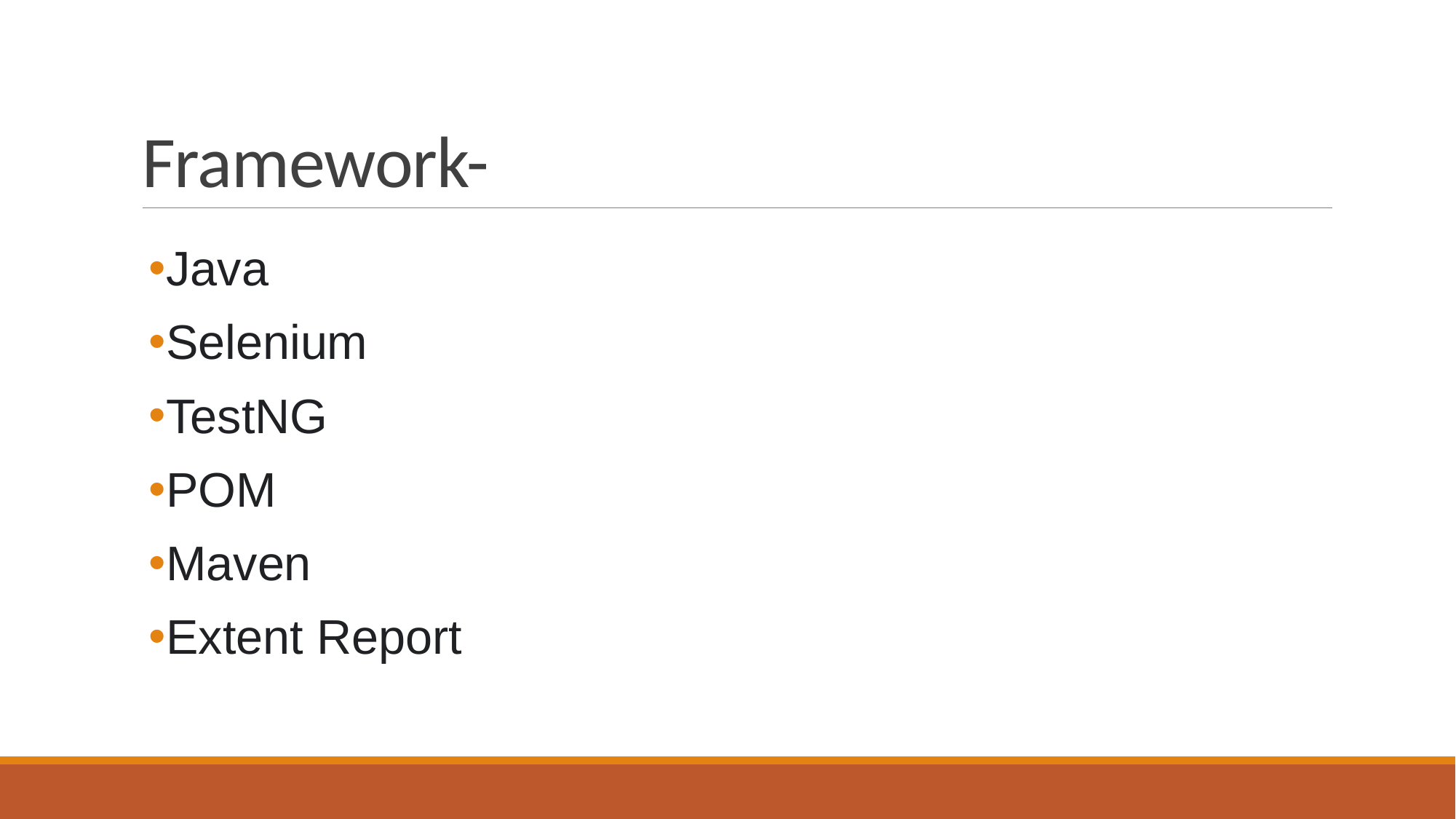

# Framework-
Java
Selenium
TestNG
POM
Maven
Extent Report